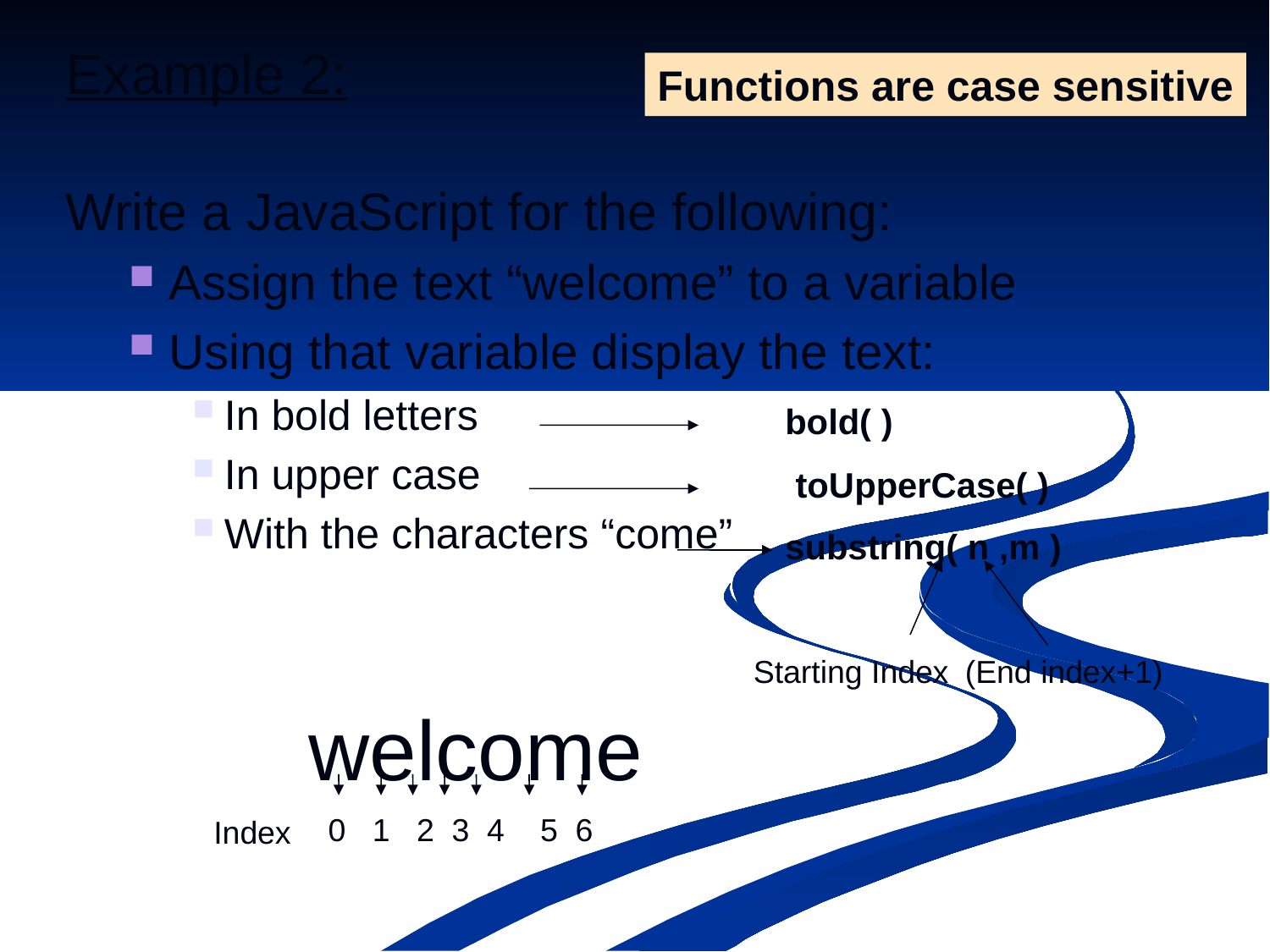

Example 2:
Functions are case sensitive
Write a JavaScript for the following:
Assign the text “welcome” to a variable
Using that variable display the text:
In bold letters
In upper case
With the characters “come”
bold( )

toUpperCase( )

substring( n ,m )

Starting Index
(End index+1)
welcome

 0   1   2  3  4    5  6
Index